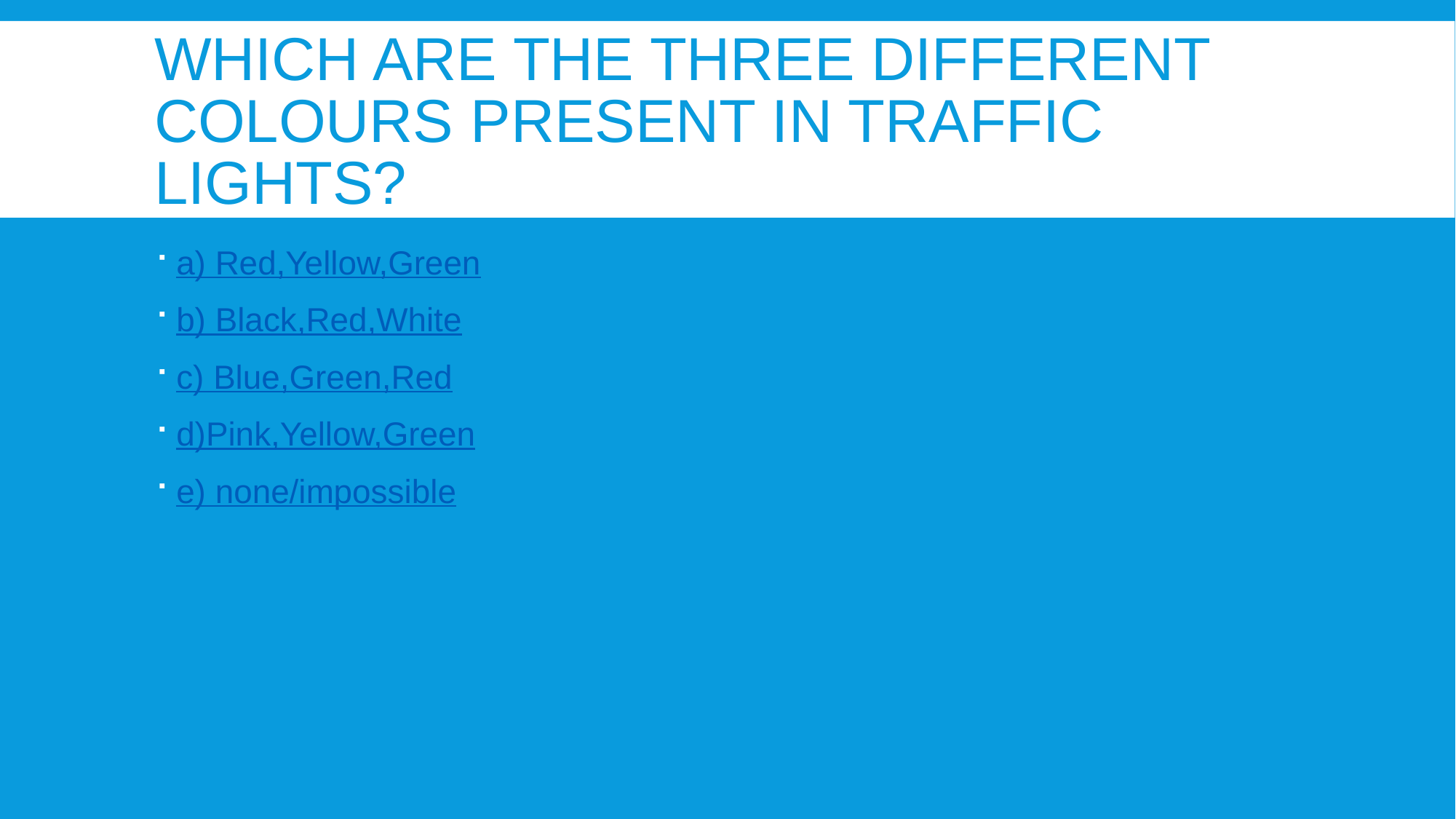

# Which are the three different colours present in traffic lights?
a) Red,Yellow,Green
b) Black,Red,White
c) Blue,Green,Red
d)Pink,Yellow,Green
e) none/impossible